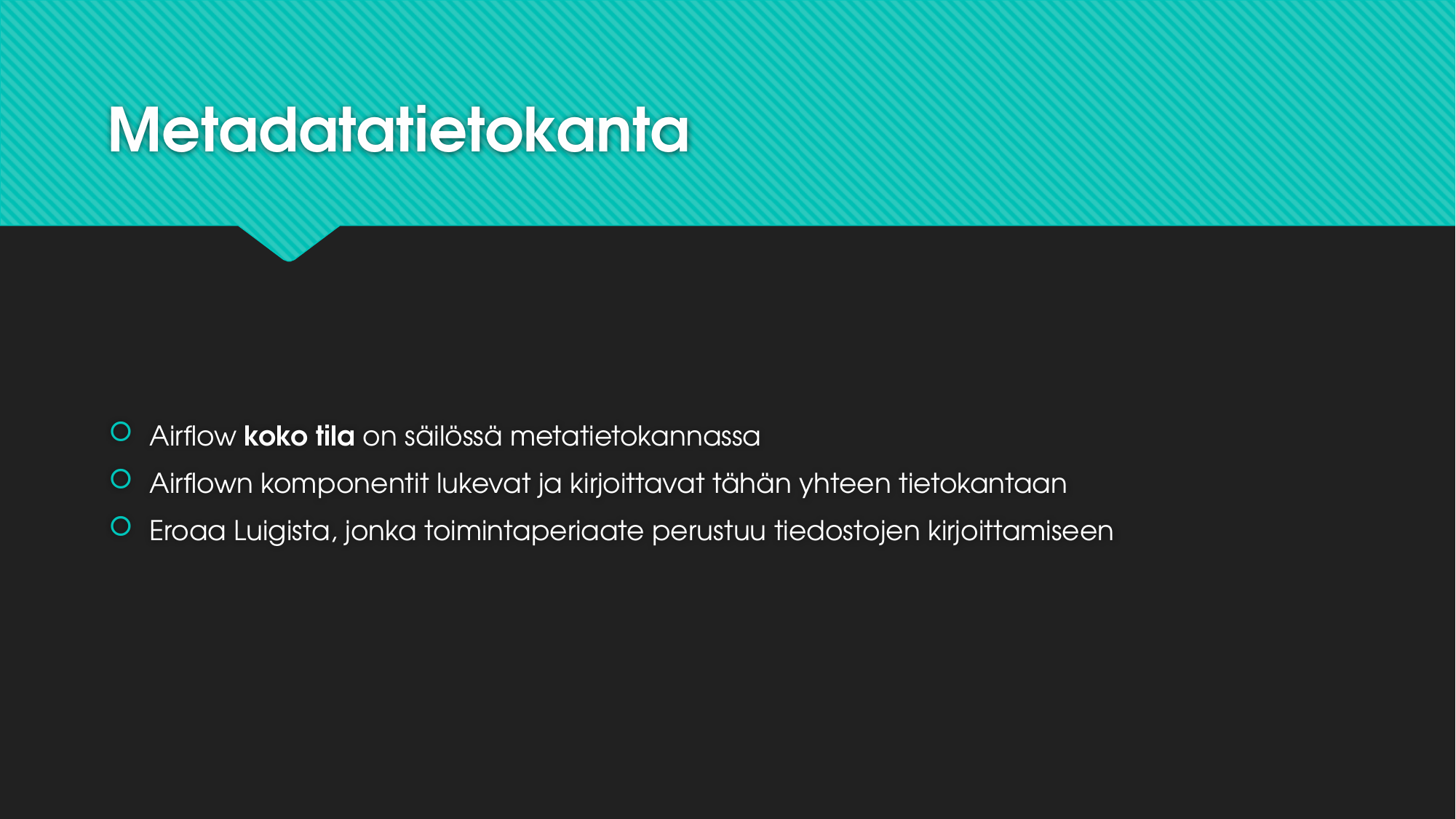

# Metadatatietokanta
Airflow koko tila on säilössä metatietokannassa
Airflown komponentit lukevat ja kirjoittavat tähän yhteen tietokantaan
Eroaa Luigista, jonka toimintaperiaate perustuu tiedostojen kirjoittamiseen